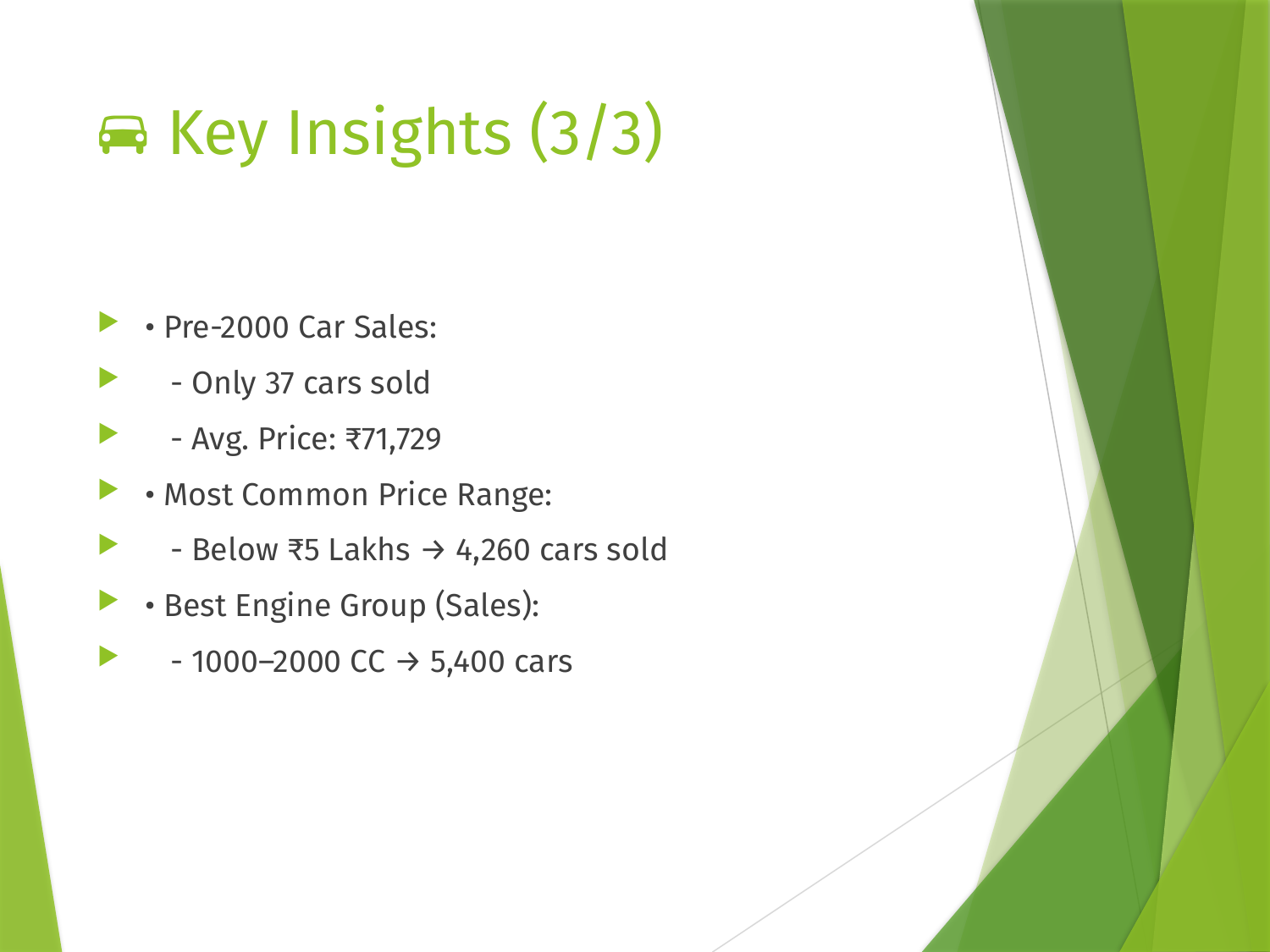

# 🚘 Key Insights (3/3)
• Pre-2000 Car Sales:
   - Only 37 cars sold
   - Avg. Price: ₹71,729
• Most Common Price Range:
   - Below ₹5 Lakhs → 4,260 cars sold
• Best Engine Group (Sales):
   - 1000–2000 CC → 5,400 cars